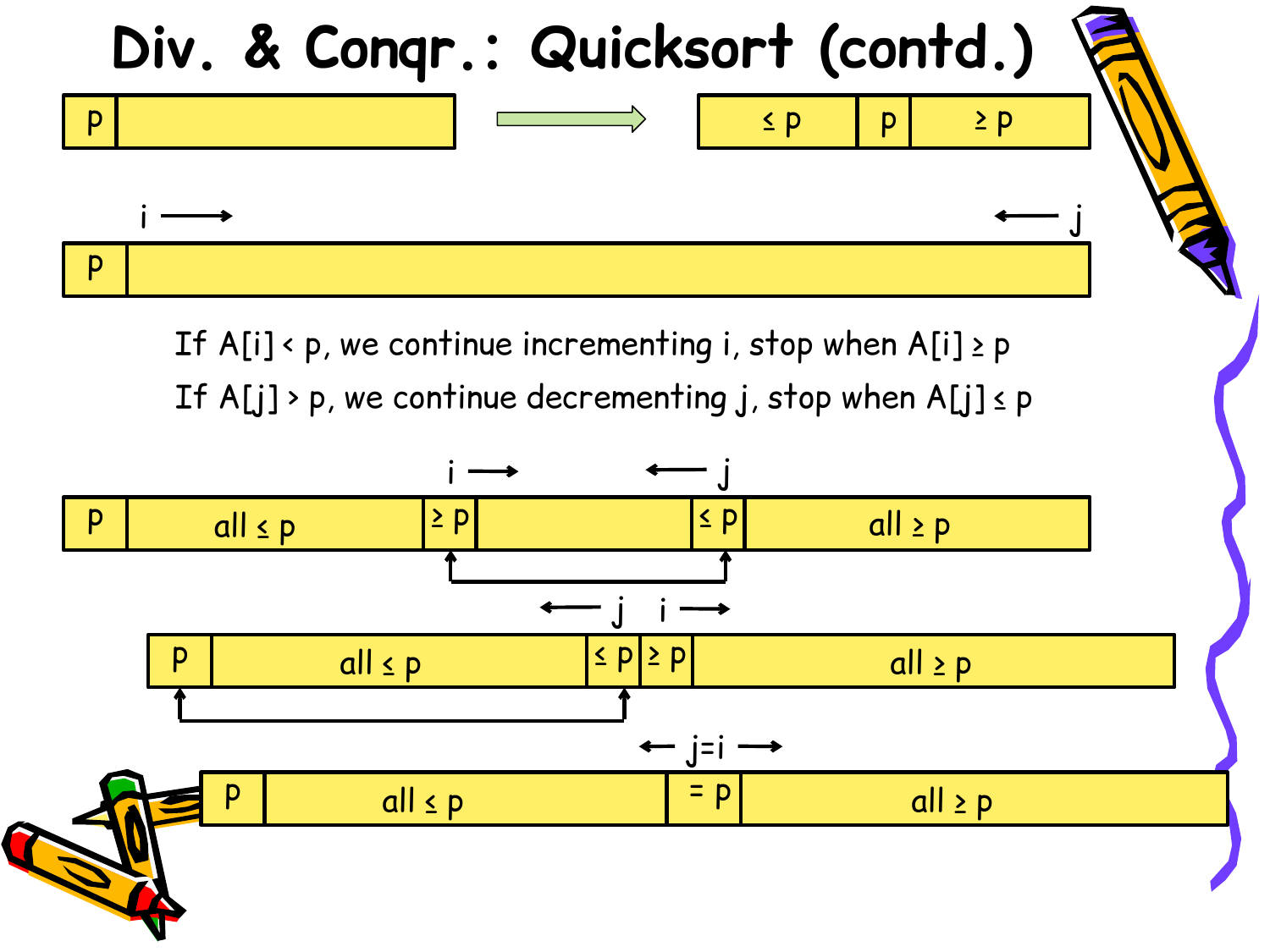

# Div. & Conqr.: Quicksort (contd.)
p
≥ p
≤ p
p

i
j
p

If A[i] < p, we continue incrementing i, stop when A[i] ≥ p
If A[j] > p, we continue decrementing j, stop when A[j] ≤ p
j
i
p
≥ p
≤ p

all ≥ p
all ≤ p
j
i
p
≤ p
≥ p

all ≤ p
all ≥ p
j=i
p
= p

all ≤ p
all ≥ p